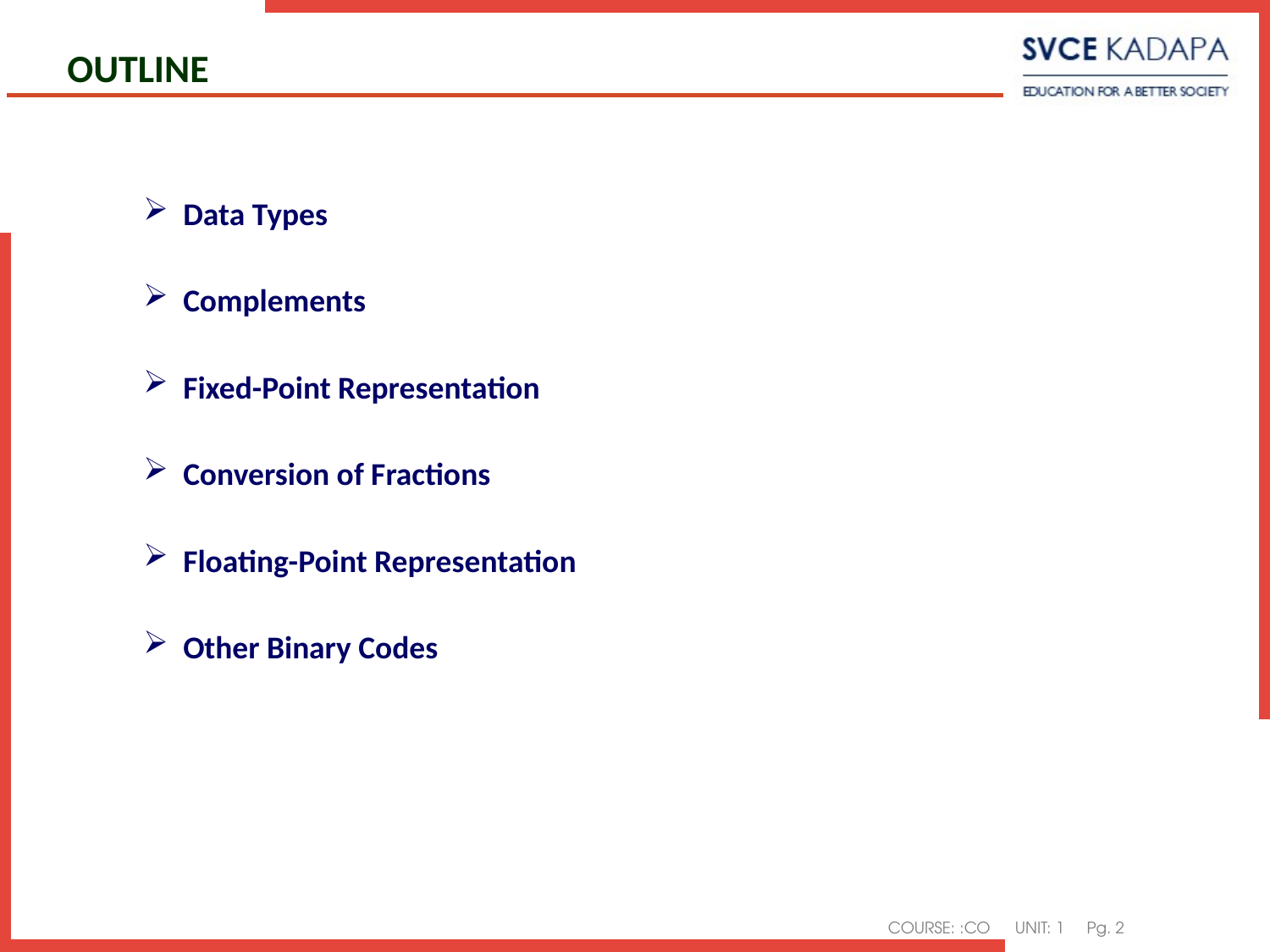

# OUTLINE
Data Types
Complements
Fixed-Point Representation
Conversion of Fractions
Floating-Point Representation
Other Binary Codes